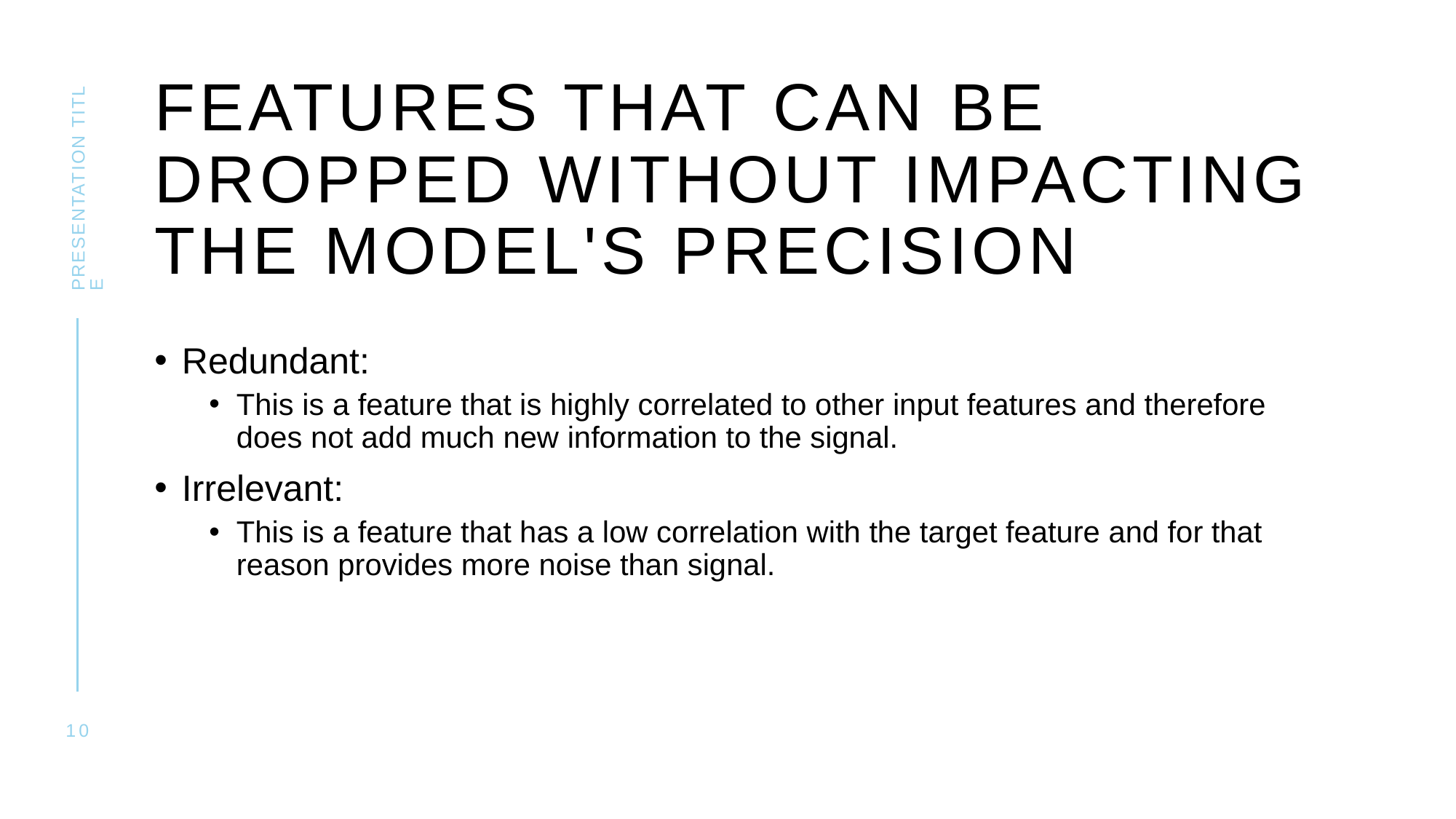

# Features that can be dropped without impacting the model's precision
presentation title
Redundant:
This is a feature that is highly correlated to other input features and therefore does not add much new information to the signal.
Irrelevant:
This is a feature that has a low correlation with the target feature and for that reason provides more noise than signal.
10